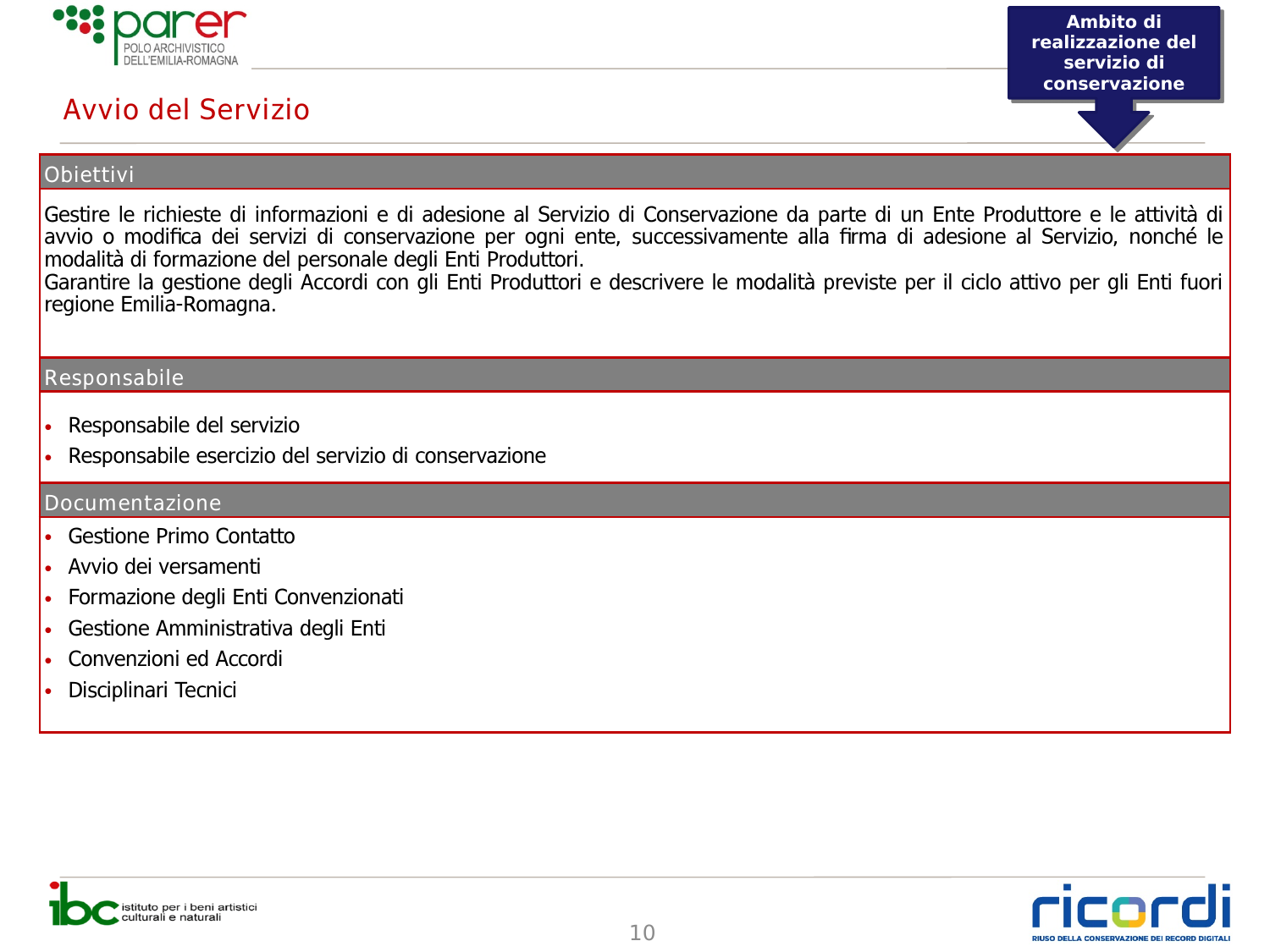

Ambito di realizzazione del servizio di conservazione
# Avvio del Servizio
| Obiettivi |
| --- |
| Gestire le richieste di informazioni e di adesione al Servizio di Conservazione da parte di un Ente Produttore e le attività di avvio o modifica dei servizi di conservazione per ogni ente, successivamente alla firma di adesione al Servizio, nonché le modalità di formazione del personale degli Enti Produttori. Garantire la gestione degli Accordi con gli Enti Produttori e descrivere le modalità previste per il ciclo attivo per gli Enti fuori regione Emilia-Romagna. |
| Responsabile |
| Responsabile del servizio Responsabile esercizio del servizio di conservazione |
| Documentazione |
| Gestione Primo Contatto Avvio dei versamenti Formazione degli Enti Convenzionati Gestione Amministrativa degli Enti Convenzioni ed Accordi Disciplinari Tecnici |
10